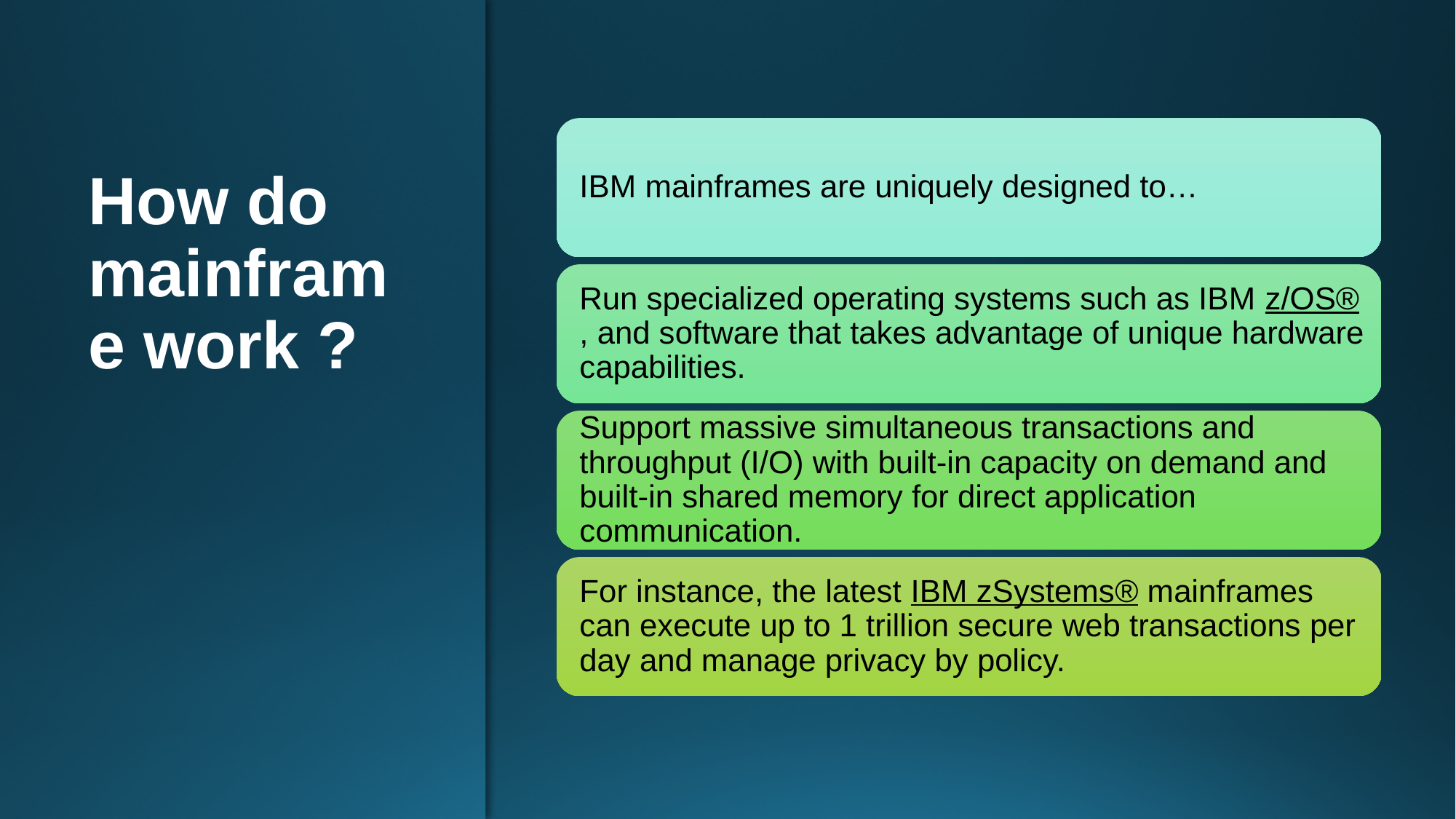

IBM mainframes are uniquely designed to…
Run specialized operating systems such as IBM z/OS®, and software that takes advantage of unique hardware capabilities.
Support massive simultaneous transactions and throughput (I/O) with built-in capacity on demand and built-in shared memory for direct application communication.
For instance, the latest IBM zSystems® mainframes can execute up to 1 trillion secure web transactions per day and manage privacy by policy.
# How do mainframe work ?